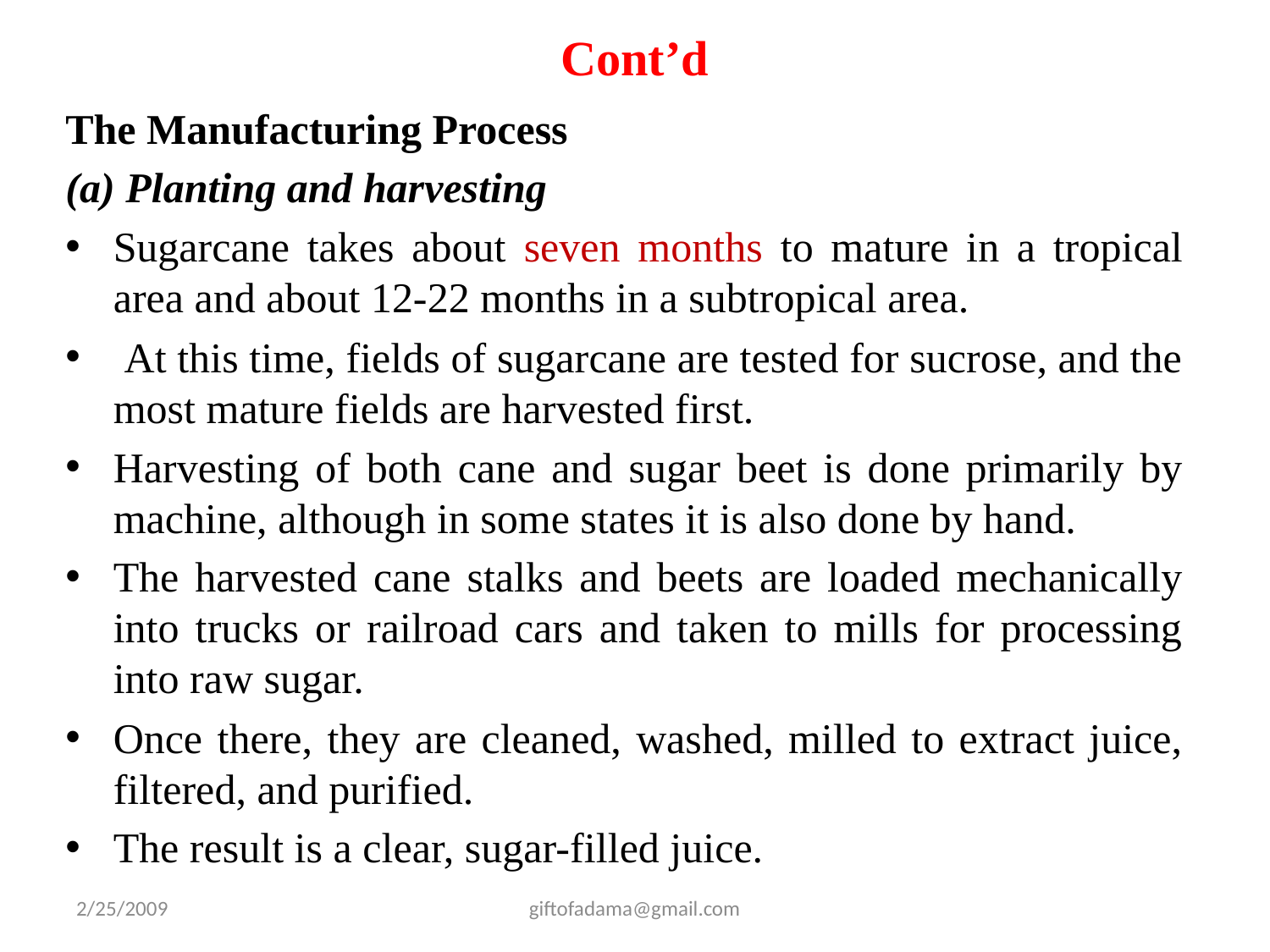

# Cont’d
The Manufacturing Process
(a) Planting and harvesting
Sugarcane takes about seven months to mature in a tropical area and about 12-22 months in a subtropical area.
 At this time, fields of sugarcane are tested for sucrose, and the most mature fields are harvested first.
Harvesting of both cane and sugar beet is done primarily by machine, although in some states it is also done by hand.
The harvested cane stalks and beets are loaded mechanically into trucks or railroad cars and taken to mills for processing into raw sugar.
Once there, they are cleaned, washed, milled to extract juice, filtered, and purified.
The result is a clear, sugar-filled juice.
2/25/2009
giftofadama@gmail.com